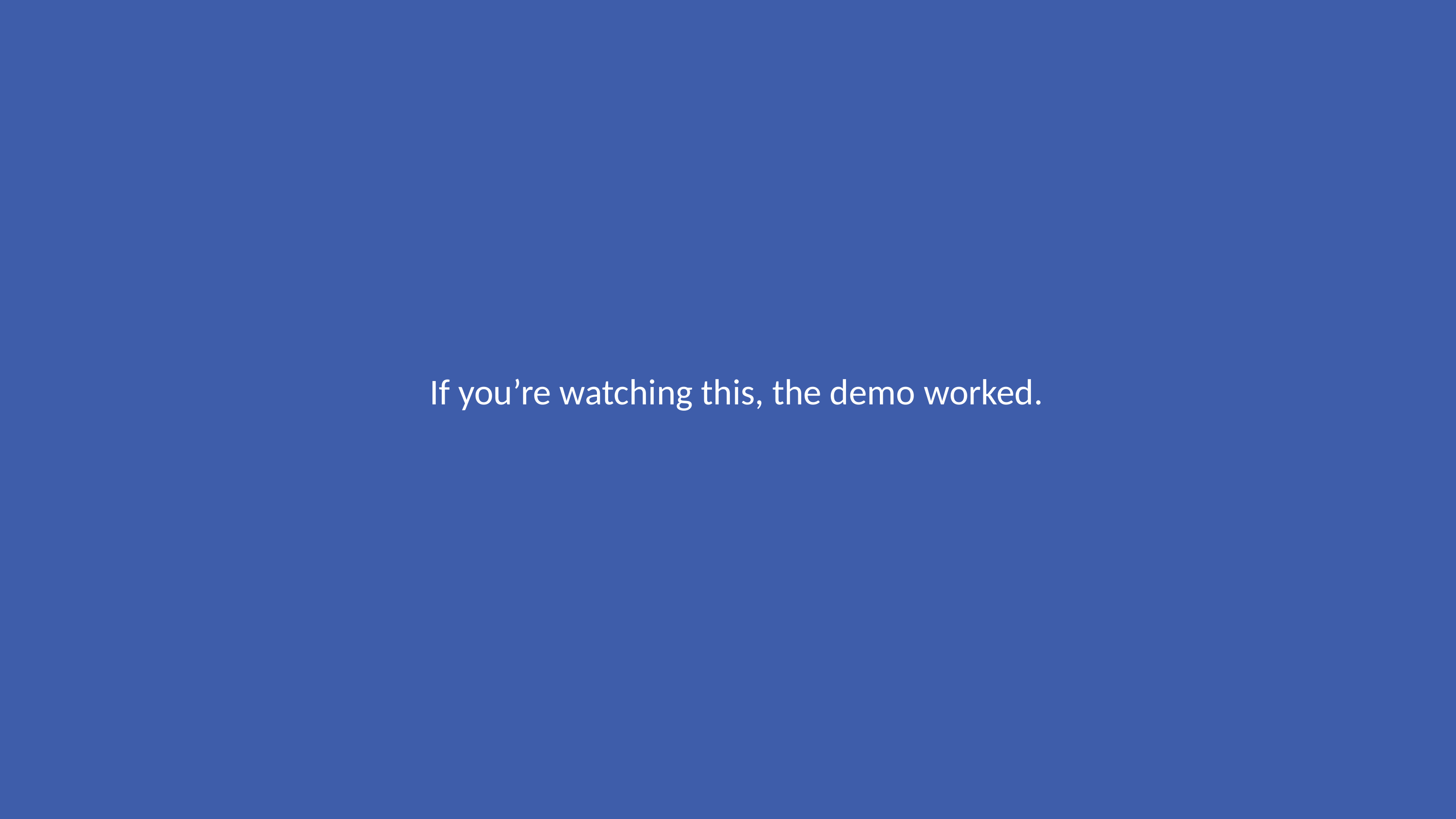

If you’re watching this, the demo worked.